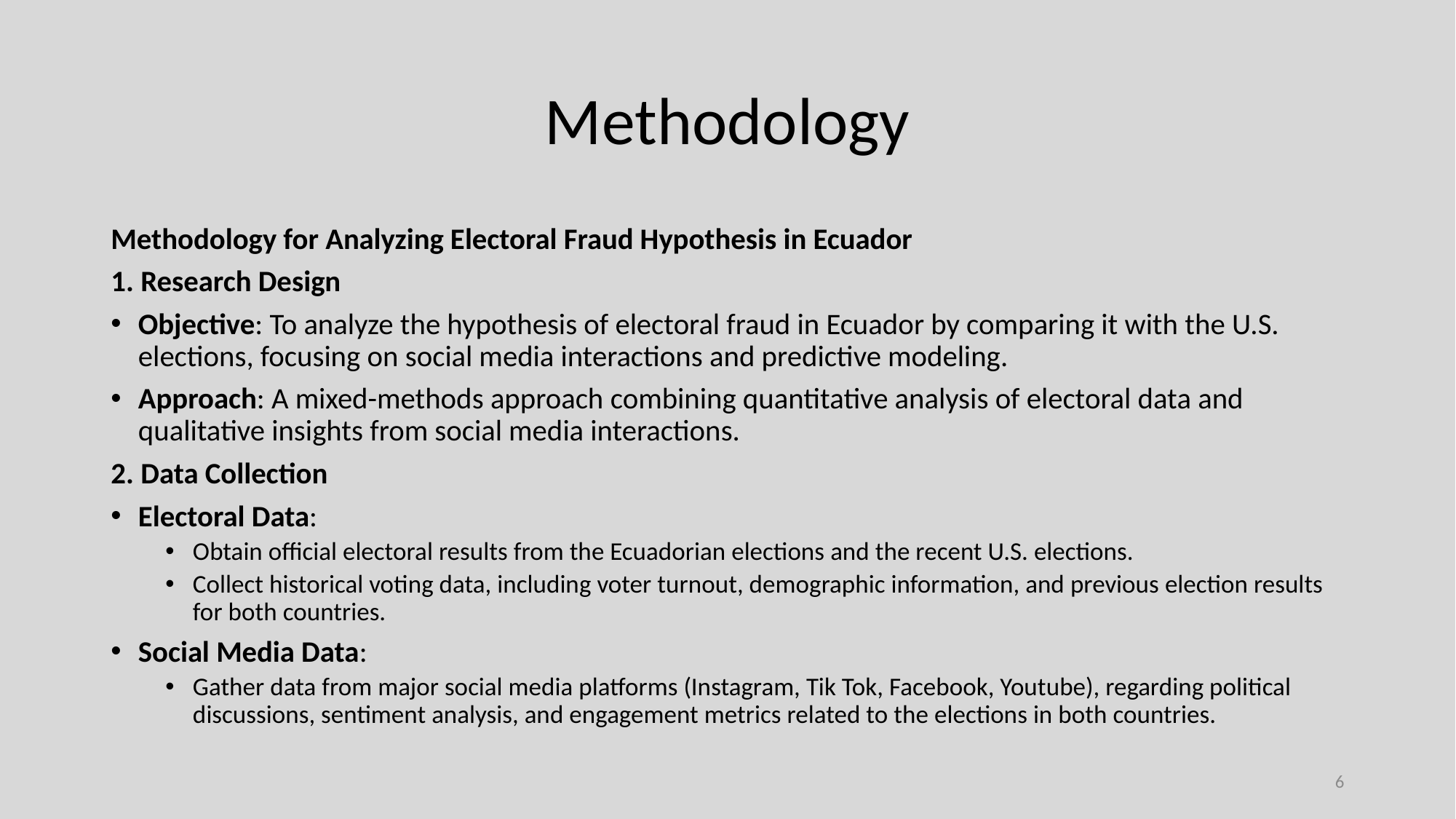

# Methodology
Methodology for Analyzing Electoral Fraud Hypothesis in Ecuador
1. Research Design
Objective: To analyze the hypothesis of electoral fraud in Ecuador by comparing it with the U.S. elections, focusing on social media interactions and predictive modeling.
Approach: A mixed-methods approach combining quantitative analysis of electoral data and qualitative insights from social media interactions.
2. Data Collection
Electoral Data:
Obtain official electoral results from the Ecuadorian elections and the recent U.S. elections.
Collect historical voting data, including voter turnout, demographic information, and previous election results for both countries.
Social Media Data:
Gather data from major social media platforms (Instagram, Tik Tok, Facebook, Youtube), regarding political discussions, sentiment analysis, and engagement metrics related to the elections in both countries.

6